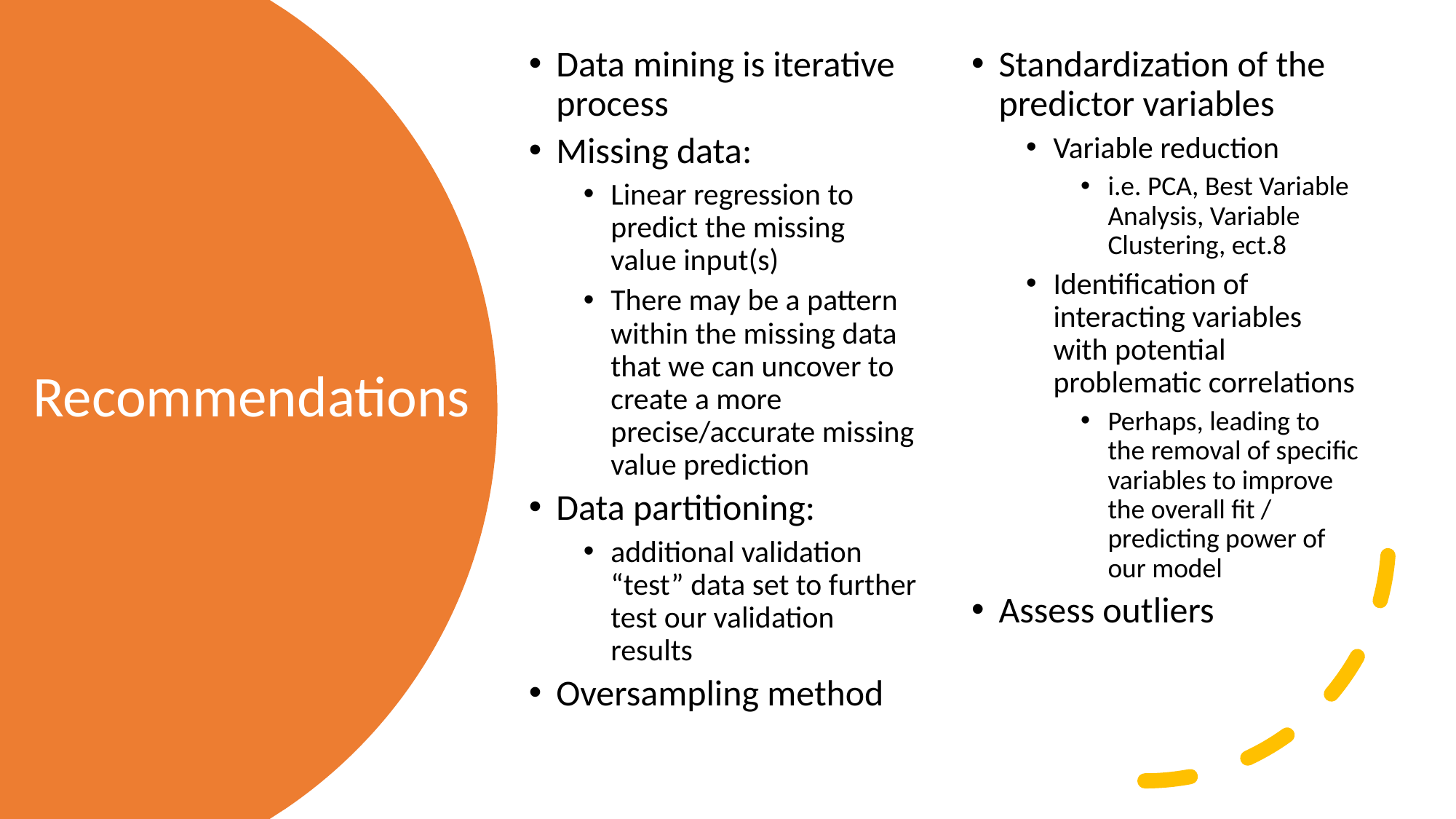

Data mining is iterative process
Missing data:
Linear regression to predict the missing value input(s)
There may be a pattern within the missing data that we can uncover to create a more precise/accurate missing value prediction
Data partitioning:
additional validation “test” data set to further test our validation results
Oversampling method
Standardization of the predictor variables
Variable reduction
i.e. PCA, Best Variable Analysis, Variable Clustering, ect.8
Identification of interacting variables with potential problematic correlations
Perhaps, leading to the removal of specific variables to improve the overall fit / predicting power of our model
Assess outliers

# Recommendations